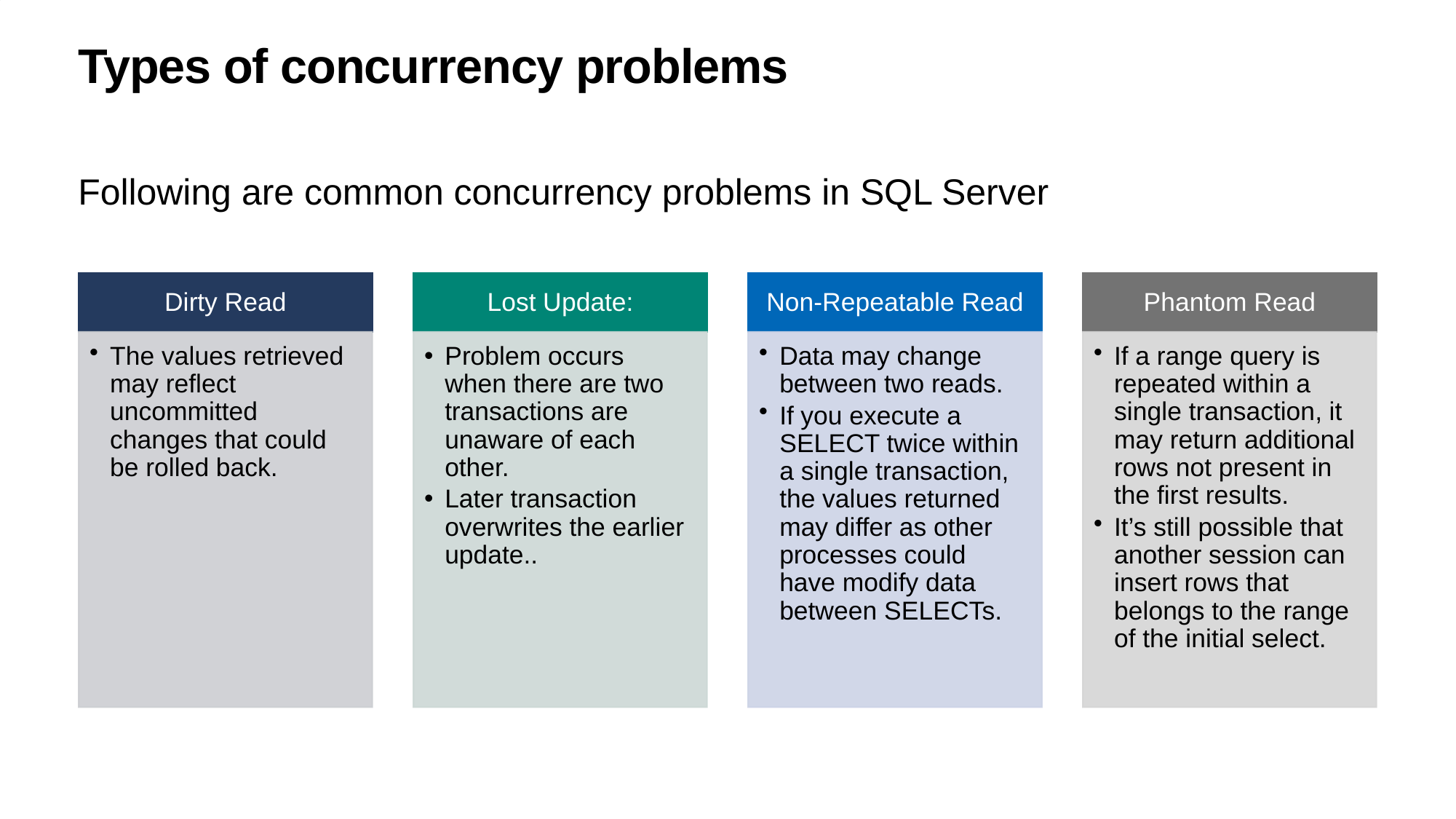

# Types of concurrency problems
Following are common concurrency problems in SQL Server

Dirty Read
The values retrieved may reflect uncommitted changes that could be rolled back.
Lost Update:
Problem occurs when there are two transactions are unaware of each other.
Later transaction overwrites the earlier update..
Non-Repeatable Read
Data may change between two reads.
If you execute a SELECT twice within a single transaction, the values returned may differ as other processes could have modify data between SELECTs.
Phantom Read
If a range query is repeated within a single transaction, it may return additional rows not present in the first results.
It’s still possible that another session can insert rows that belongs to the range of the initial select.